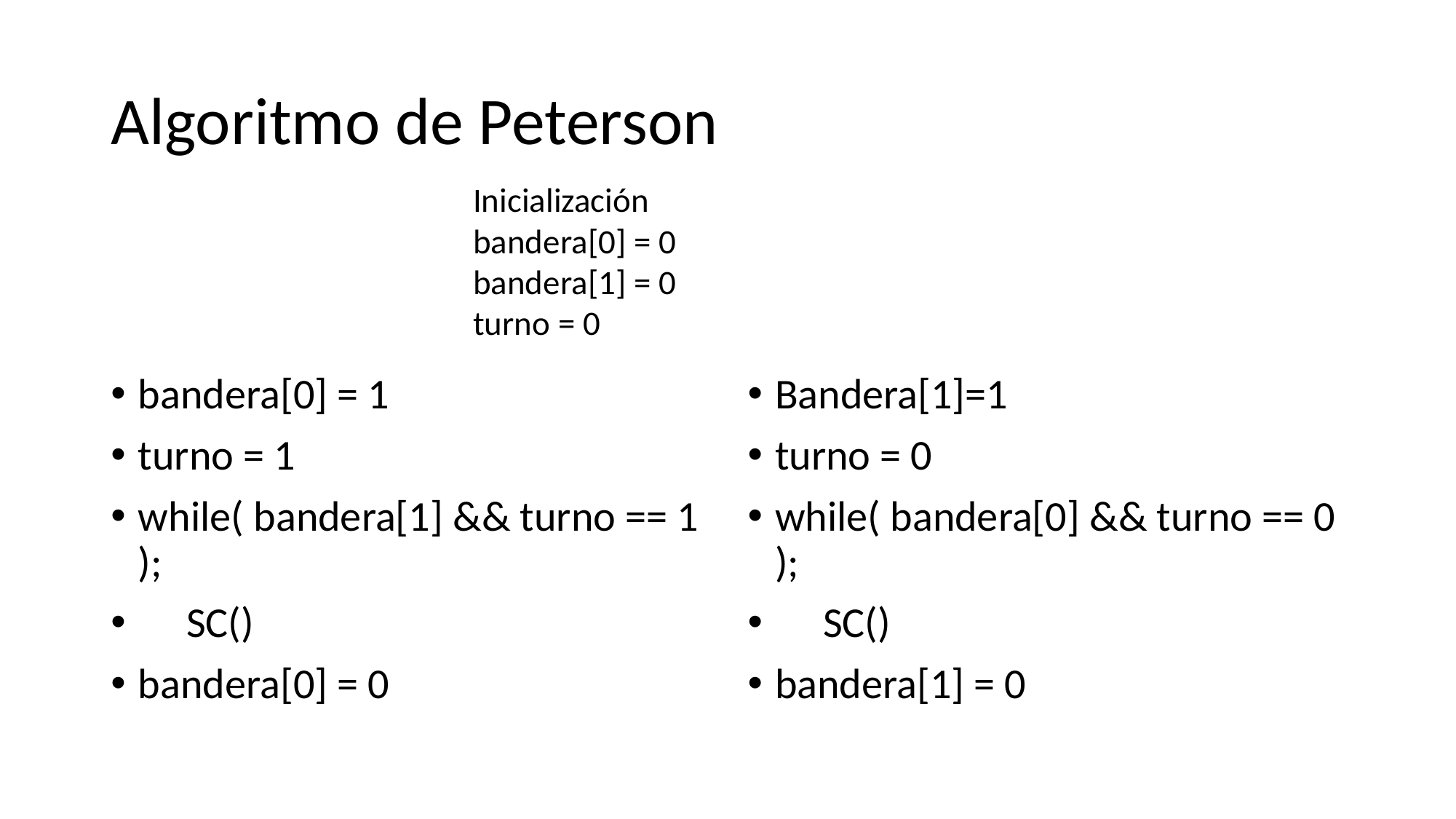

# Algoritmo de Peterson
Inicialización
bandera[0] = 0
bandera[1] = 0
turno = 0
Bandera[1]=1
turno = 0
while( bandera[0] && turno == 0 );
     SC()
bandera[1] = 0

bandera[0] = 1
turno = 1
while( bandera[1] && turno == 1 );
     SC()
bandera[0] = 0